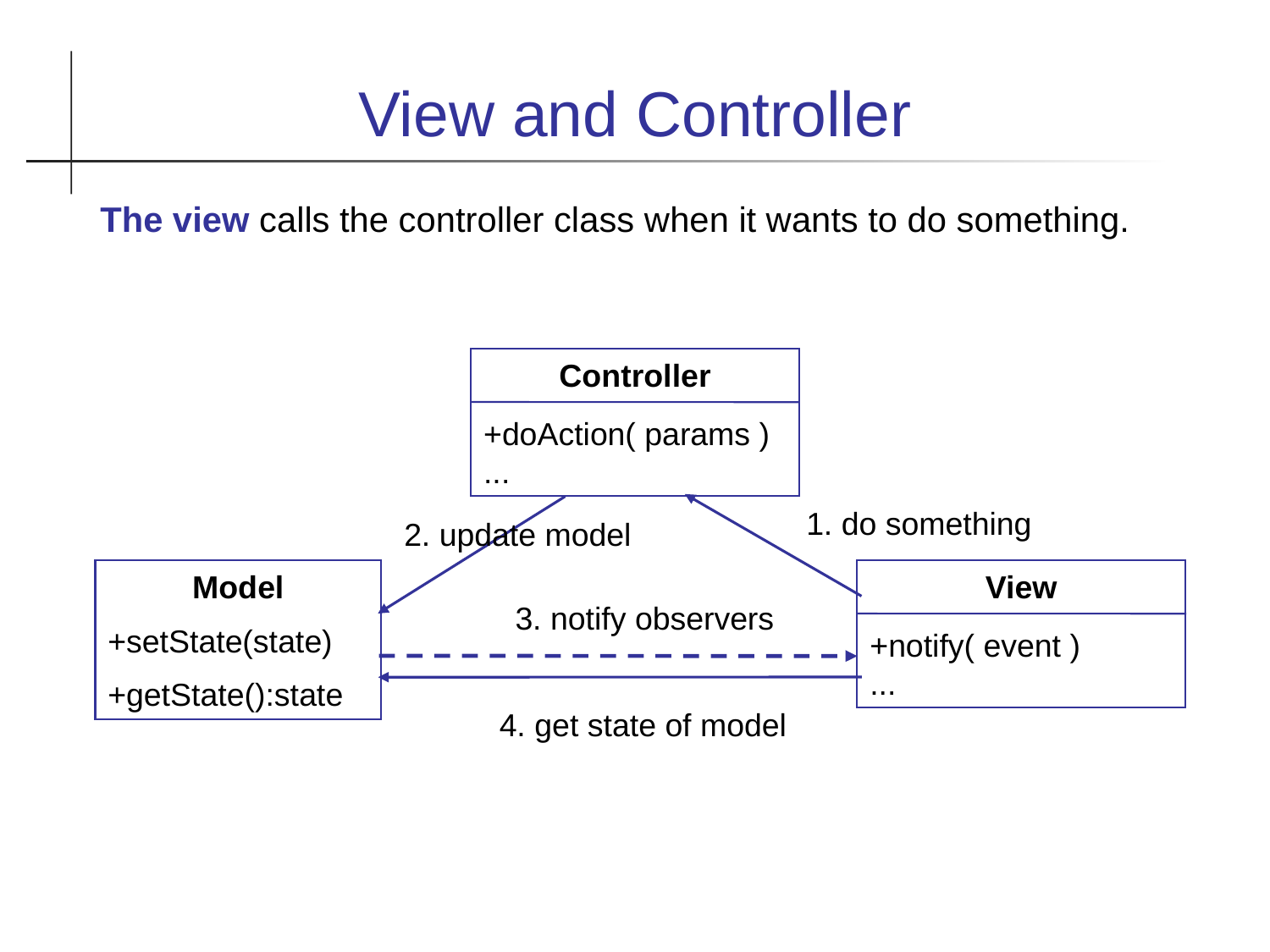

View and Controller
The view calls the controller class when it wants to do something.
Controller
+doAction( params )
...

1. do something
2. update model
Model
+setState(state)
+getState():state
View
+notify( event )
...
3. notify observers

4. get state of model